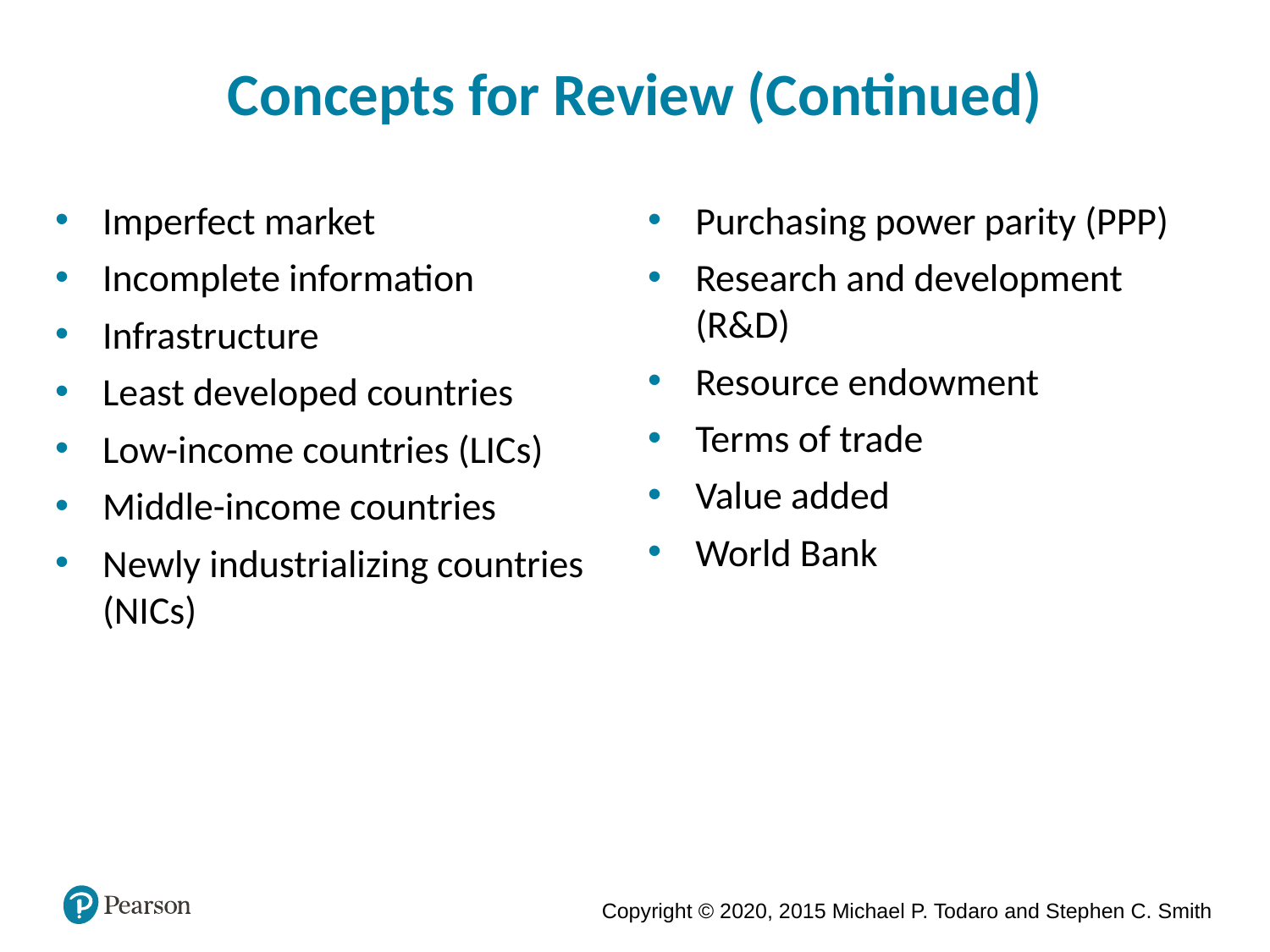

Concepts for Review (Continued)
Imperfect market
Incomplete information
Infrastructure
Least developed countries
Low-income countries (LICs)
Middle-income countries
Newly industrializing countries (NICs)

Purchasing power parity (PPP)
Research and development (R&D)
Resource endowment
Terms of trade
Value added
World Bank